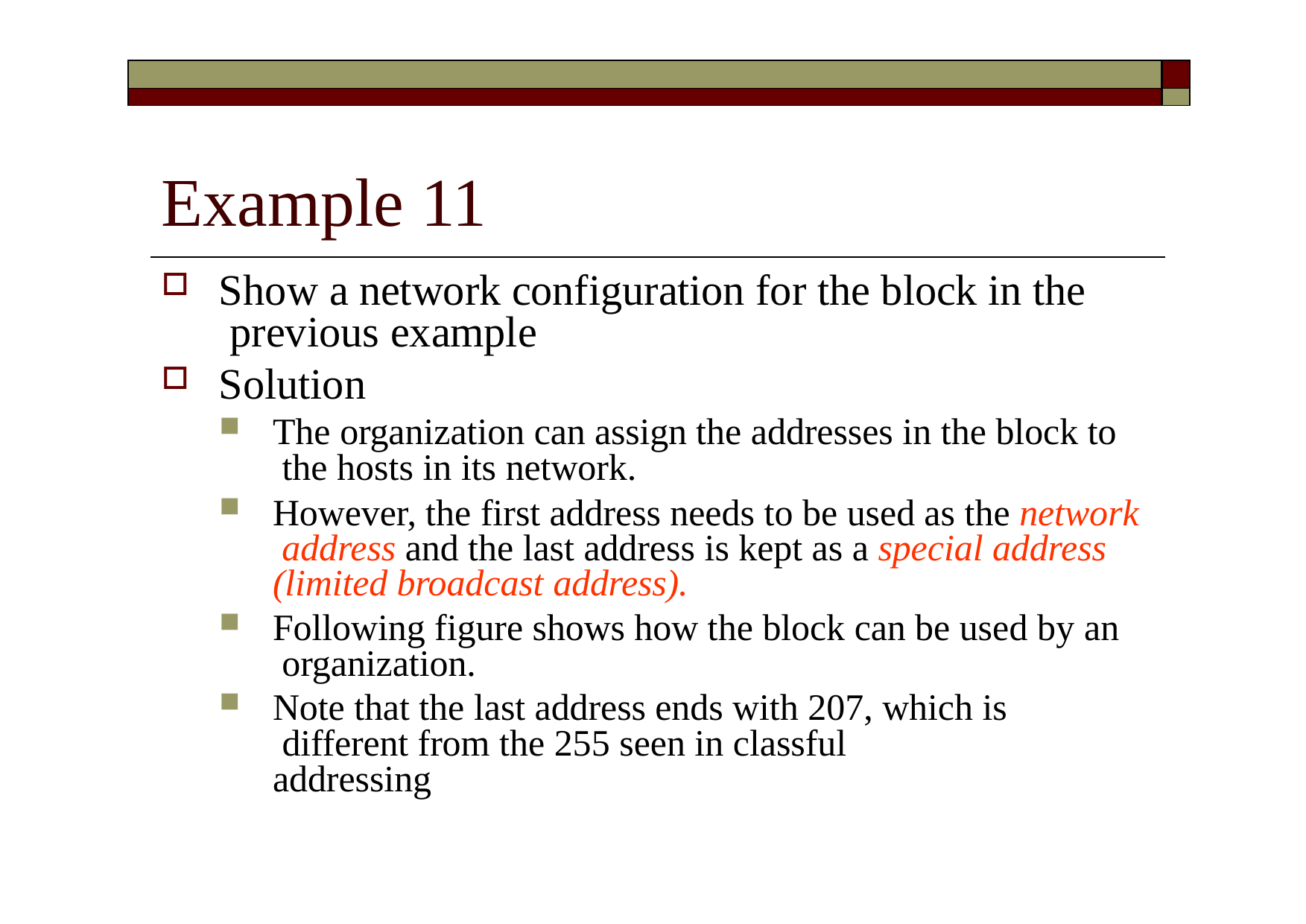

|  |  |
| --- | --- |
|  |  |
# Example 11
Show a network configuration for the block in the  previous example
Solution
The organization can assign the addresses in the block to  the hosts in its network.
However, the first address needs to be used as the network  address and the last address is kept as a special address  (limited broadcast address).
Following figure shows how the block can be used by an  organization.
Note that the last address ends with 207, which is  different from the 255 seen in classful addressing